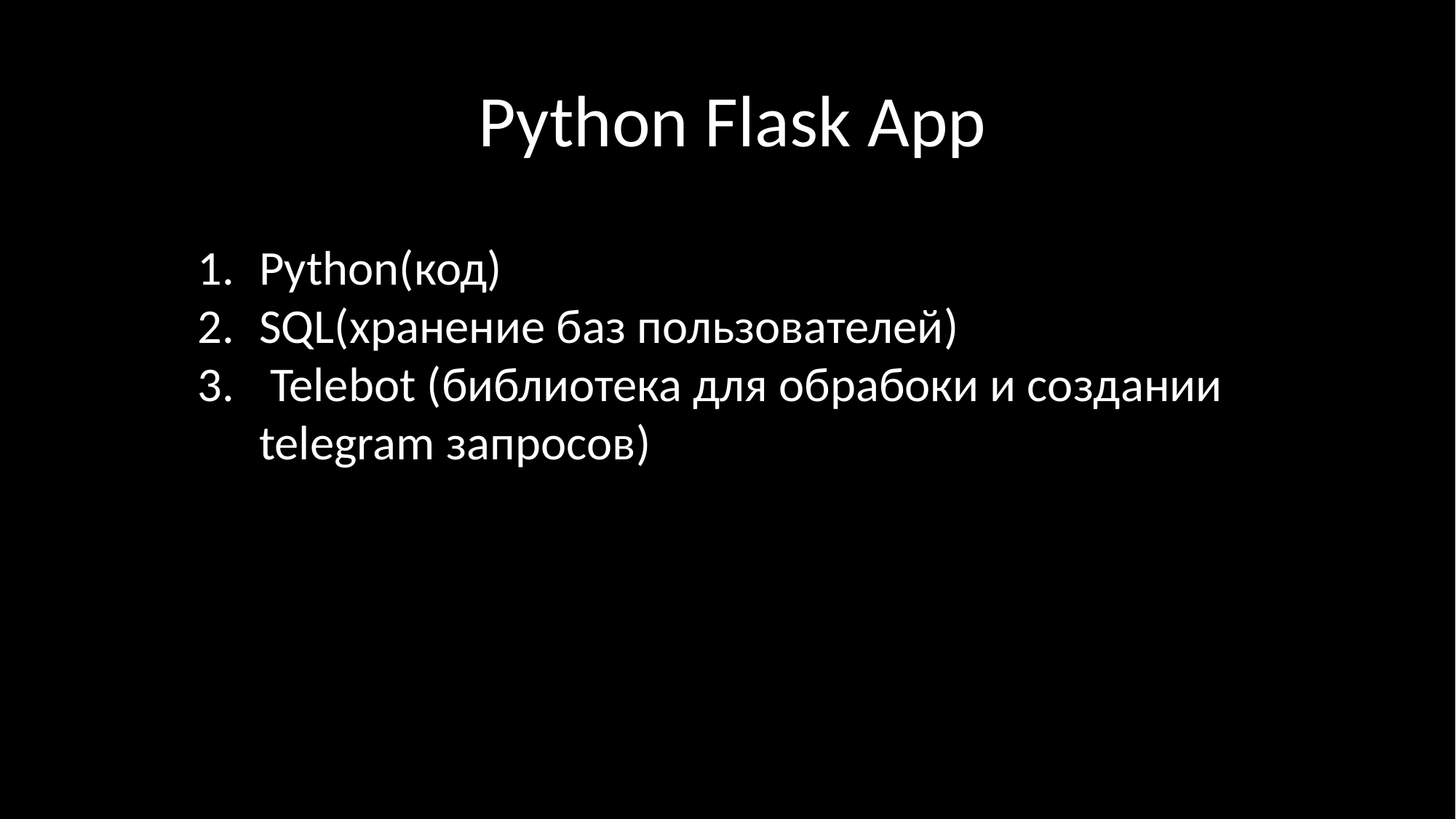

Python Flask App
Python(код)
SQL(хранение баз пользователей)
 Telebot (библиотека для обрабоки и создании telegram запросов)